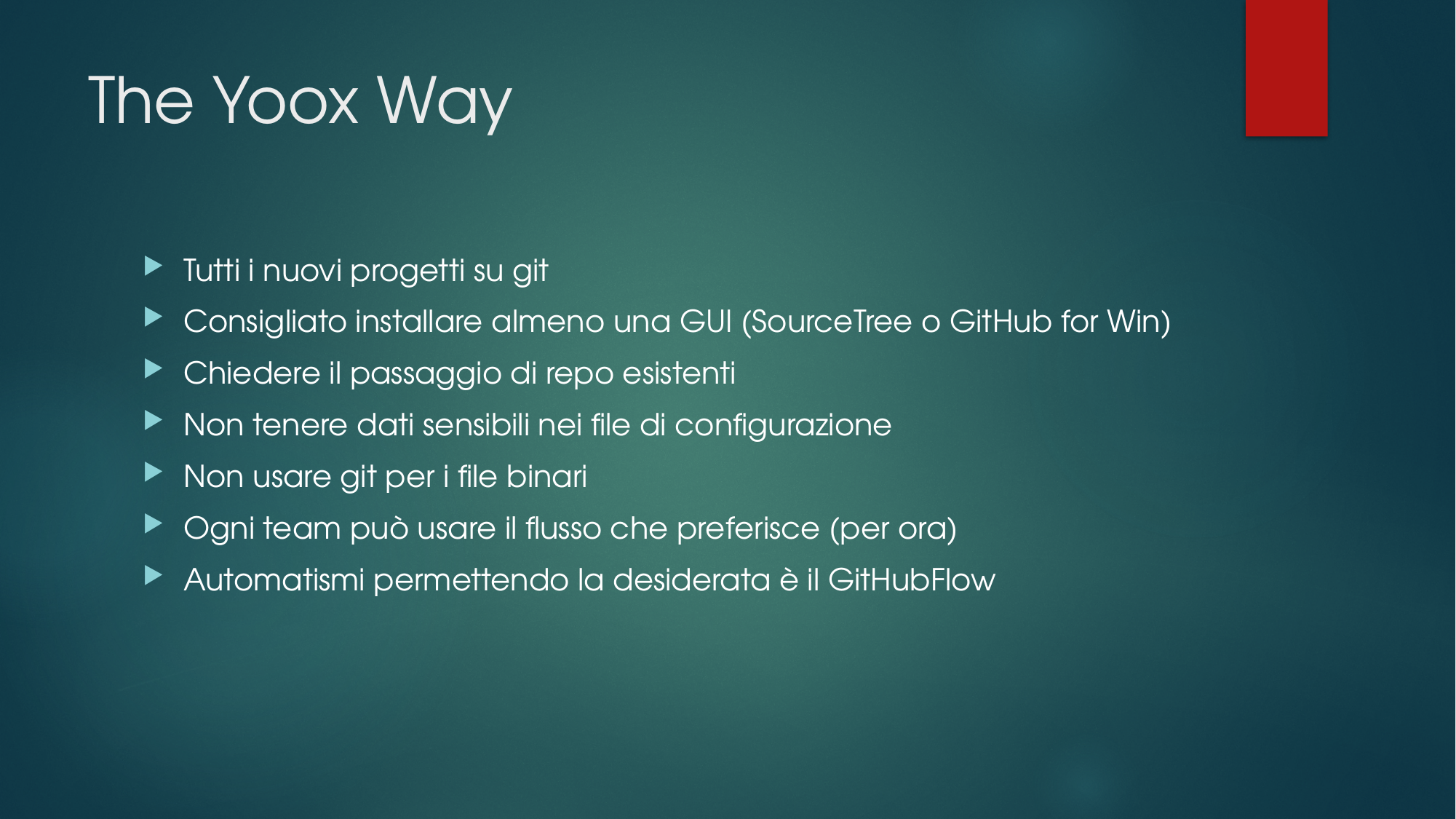

# The Yoox Way
Tutti i nuovi progetti su git
Consigliato installare almeno una GUI (SourceTree o GitHub for Win)
Chiedere il passaggio di repo esistenti
Non tenere dati sensibili nei file di configurazione
Non usare git per i file binari
Ogni team può usare il flusso che preferisce (per ora)
Automatismi permettendo la desiderata è il GitHubFlow